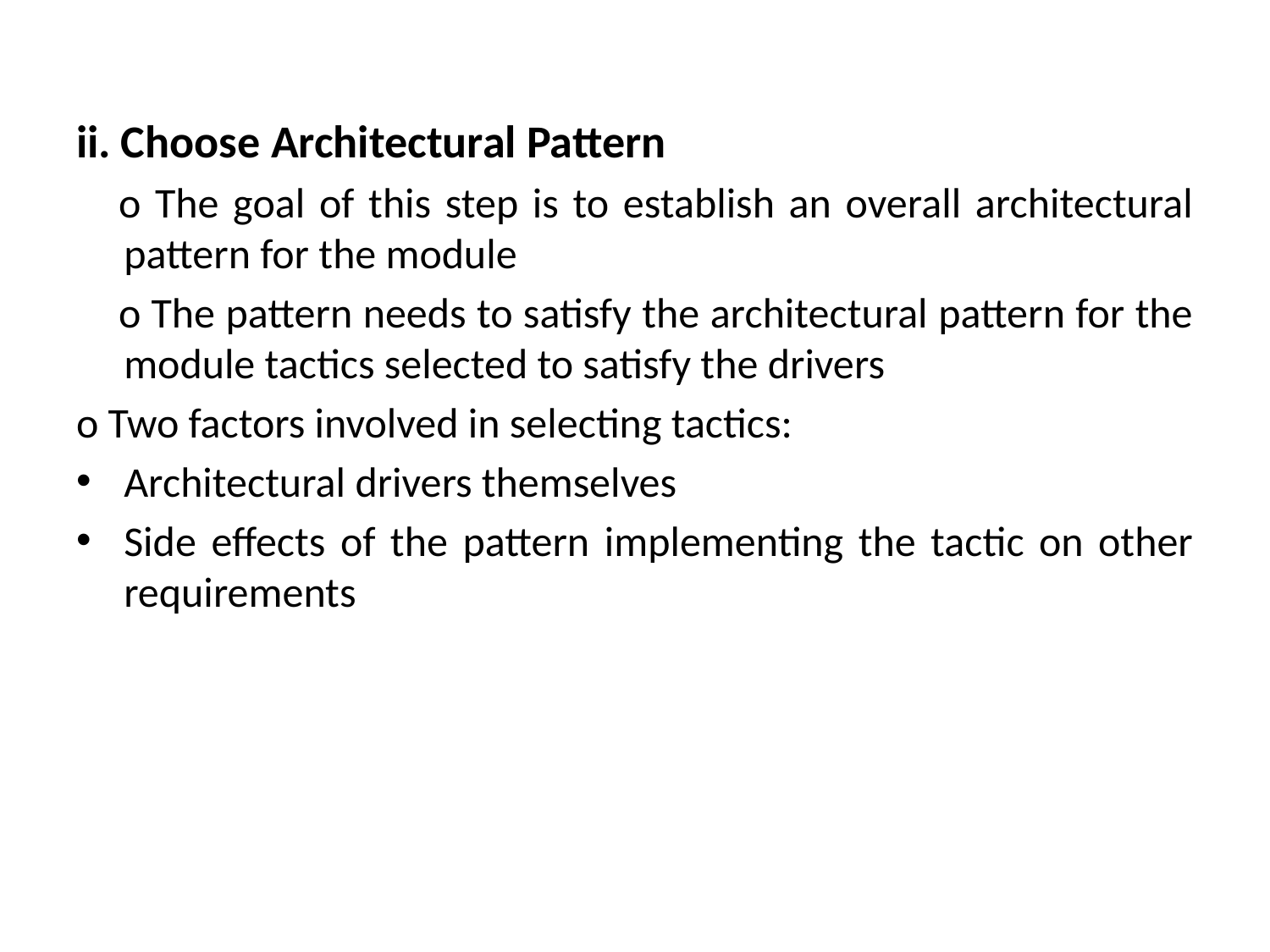

#
ii. Choose Architectural Pattern
   o The goal of this step is to establish an overall architectural pattern for the module
    o The pattern needs to satisfy the architectural pattern for the module tactics selected to satisfy the drivers
o Two factors involved in selecting tactics:
Architectural drivers themselves
Side effects of the pattern implementing the tactic on other requirements